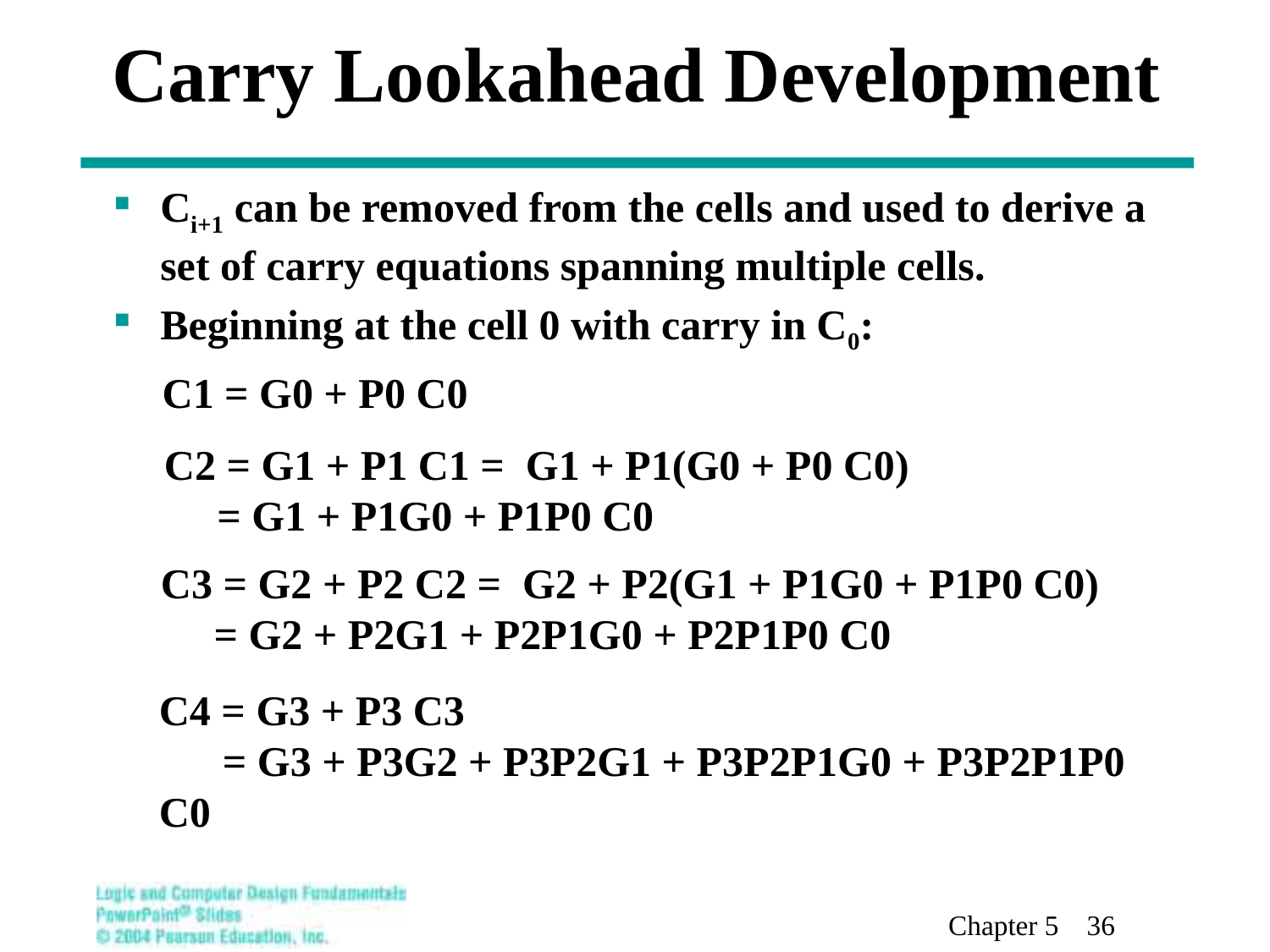

# Carry Lookahead Development
Ci+1 can be removed from the cells and used to derive a set of carry equations spanning multiple cells.
Beginning at the cell 0 with carry in C0:
C1 = G0 + P0 C0
C2 = G1 + P1 C1 =  G1 + P1(G0 + P0 C0)
     = G1 + P1G0 + P1P0 C0
C3 = G2 + P2 C2 =  G2 + P2(G1 + P1G0 + P1P0 C0)
     = G2 + P2G1 + P2P1G0 + P2P1P0 C0
C4 = G3 + P3 C3
      = G3 + P3G2 + P3P2G1 + P3P2P1G0 + P3P2P1P0 C0
Chapter 5    36